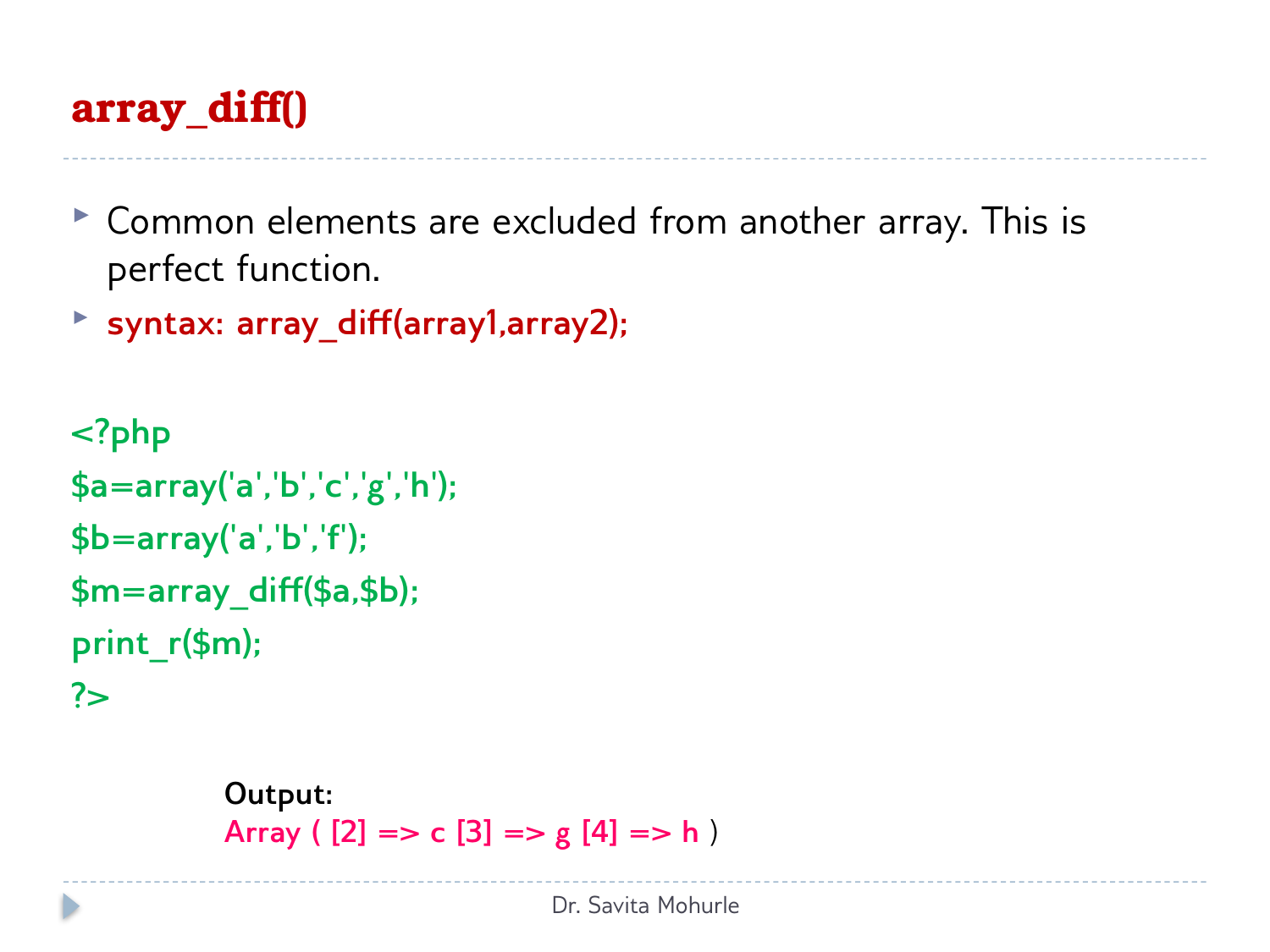

# array_diff()
Common elements are excluded from another array. This is perfect function.
syntax: array_diff(array1,array2);

<?php
$a=array('a','b','c','g','h');
$b=array('a','b','f');
$m=array_diff($a,$b);
print_r($m);
?>
Output:
Array ( [2] => c [3] => g [4] => h )
Dr. Savita Mohurle